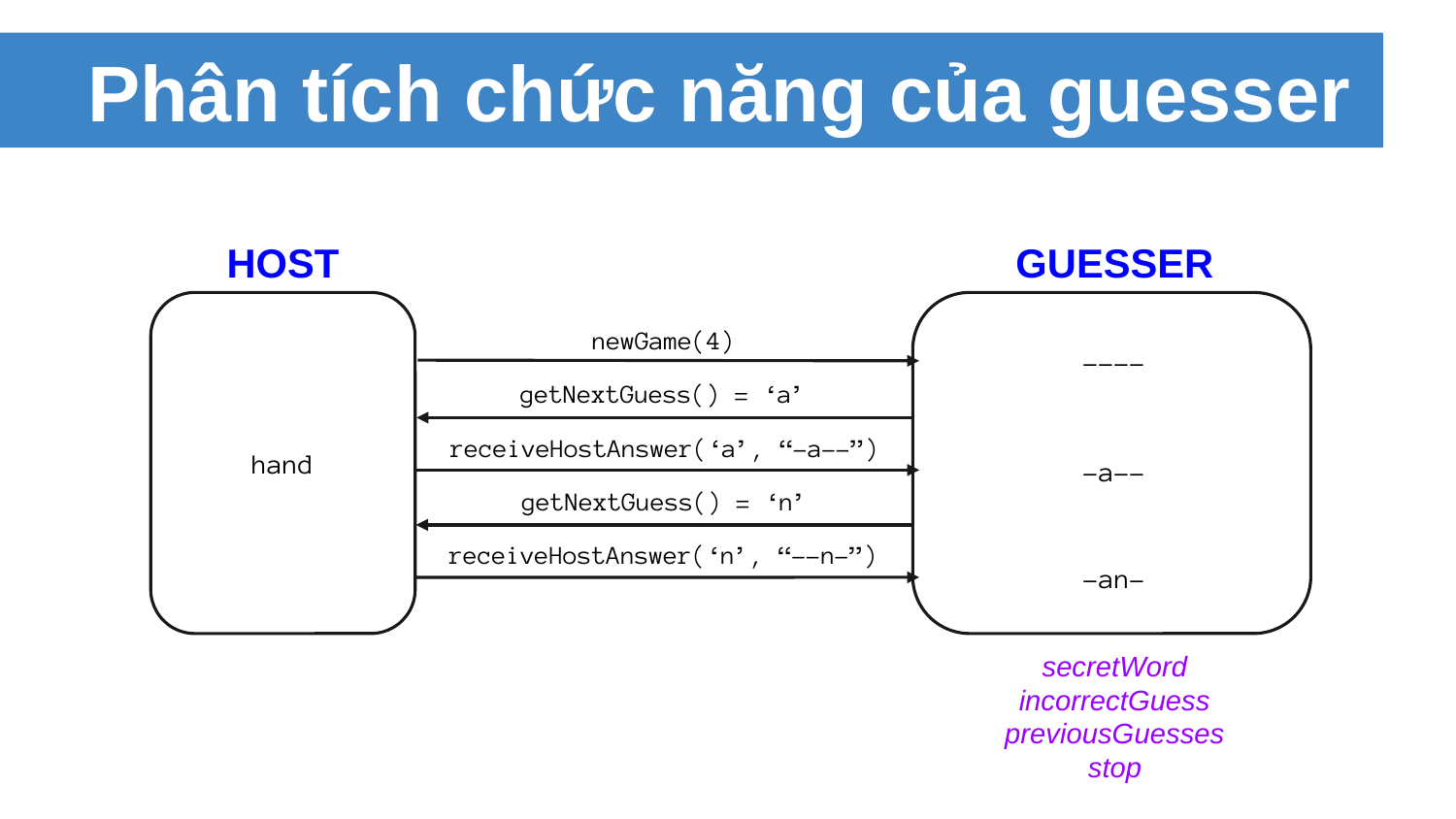

# Phân tích chức năng của guesser

HOST
GUESSER
hand

newGame(4)
----
getNextGuess() = ‘a’
receiveHostAnswer(‘a’, “-a--”)
-a--
getNextGuess() = ‘n’
receiveHostAnswer(‘n’, “--n-”)
-an-
secretWord
incorrectGuess previousGuesses
stop